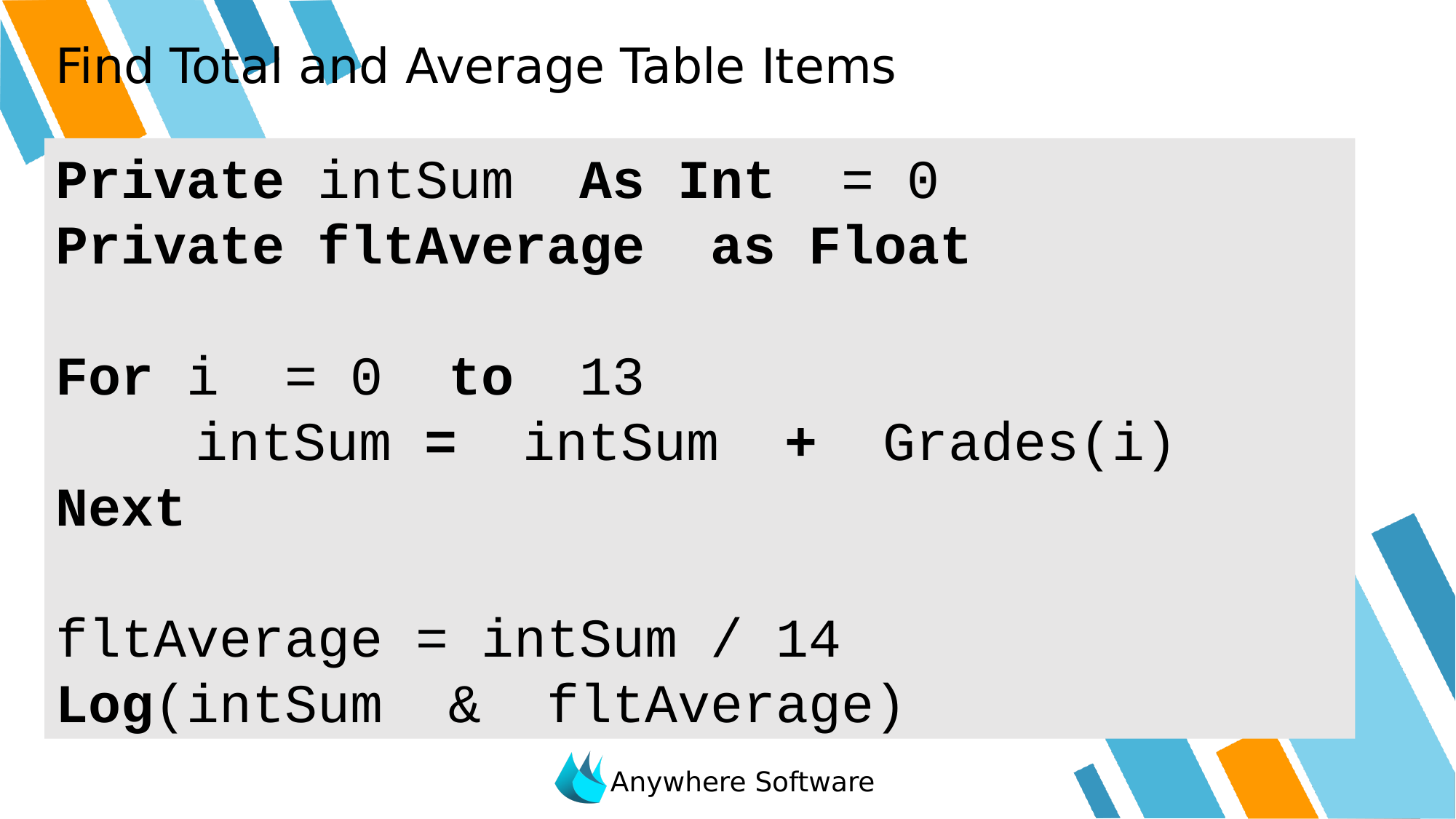

# Find Total and Average Table Items
Private intSum  As Int  = 0
Private fltAverage  as Float

For i  = 0  to  13
  	 intSum =  intSum  +  Grades(i)
Next

fltAverage = intSum / 14
Log(intSum  &  fltAverage)